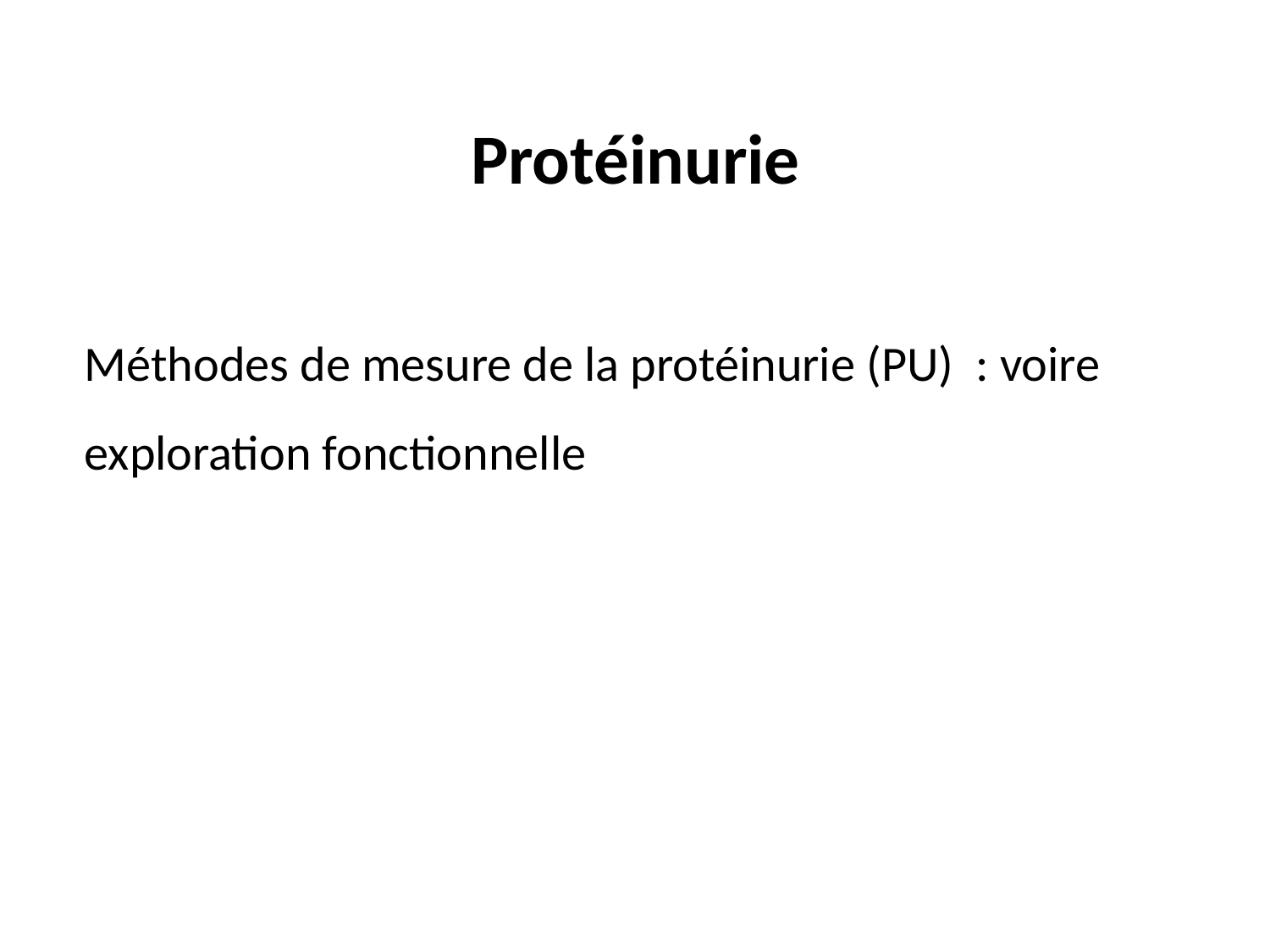

# Protéinurie
Méthodes de mesure de la protéinurie (PU)  : voire exploration fonctionnelle